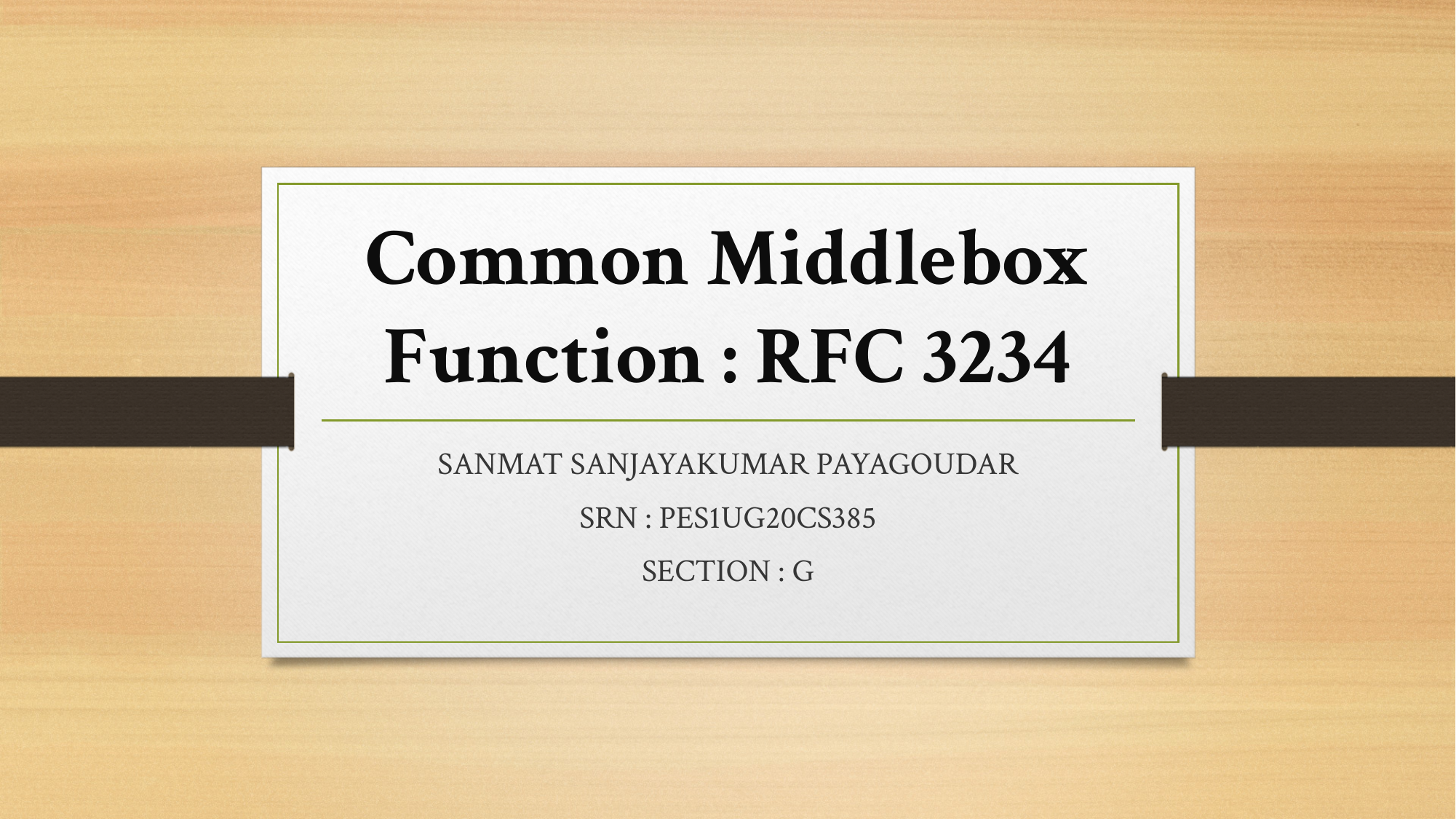

# Common Middlebox Function : RFC 3234
SANMAT SANJAYAKUMAR PAYAGOUDAR
SRN : PES1UG20CS385
SECTION : G